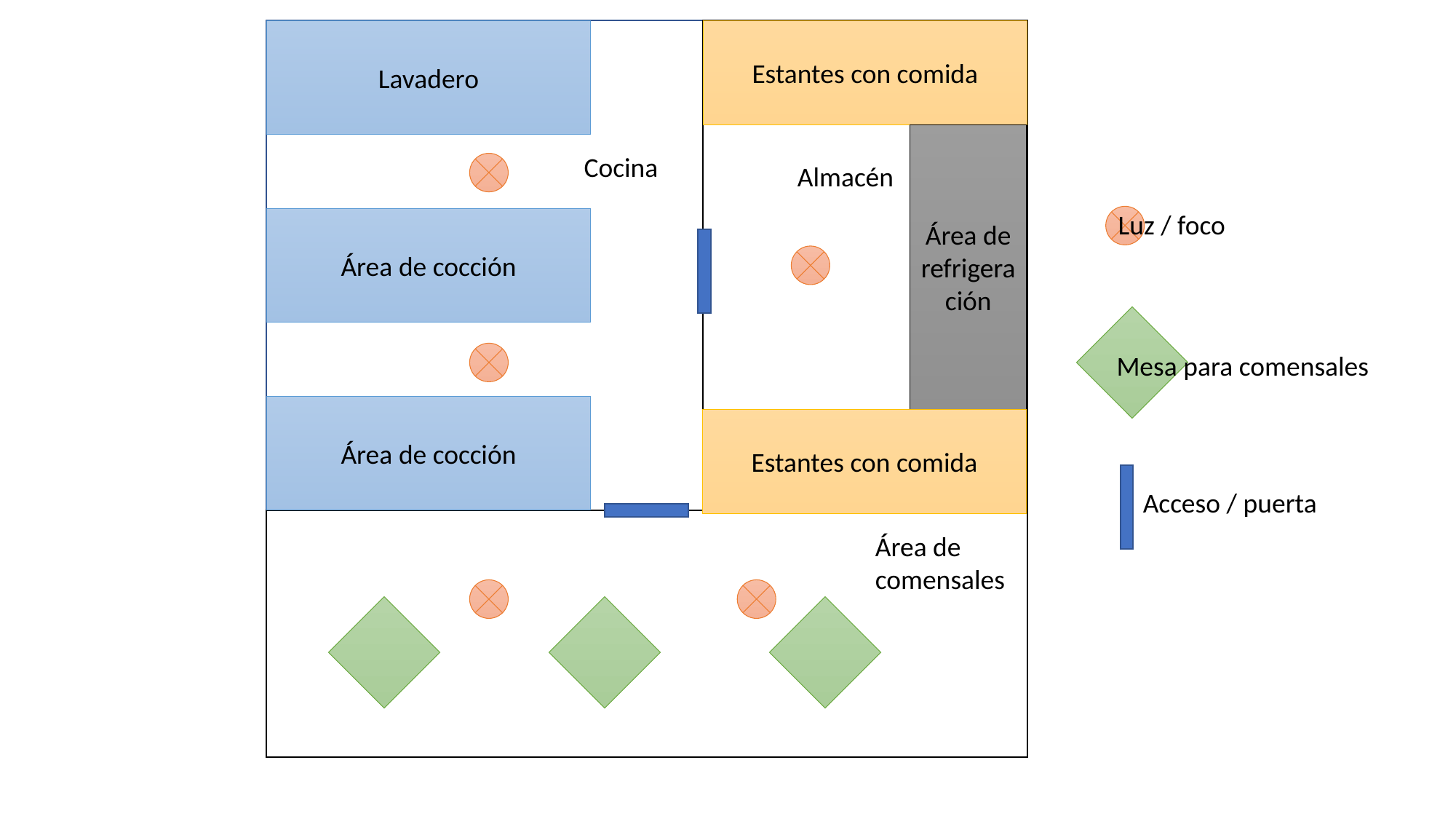

Lavadero
Estantes con comida

Área de refrigeración
Cocina

Almacén
Luz / foco

Área de cocción

Mesa para comensales
Área de cocción
Estantes con comida

Área de comensales

Acceso / puerta